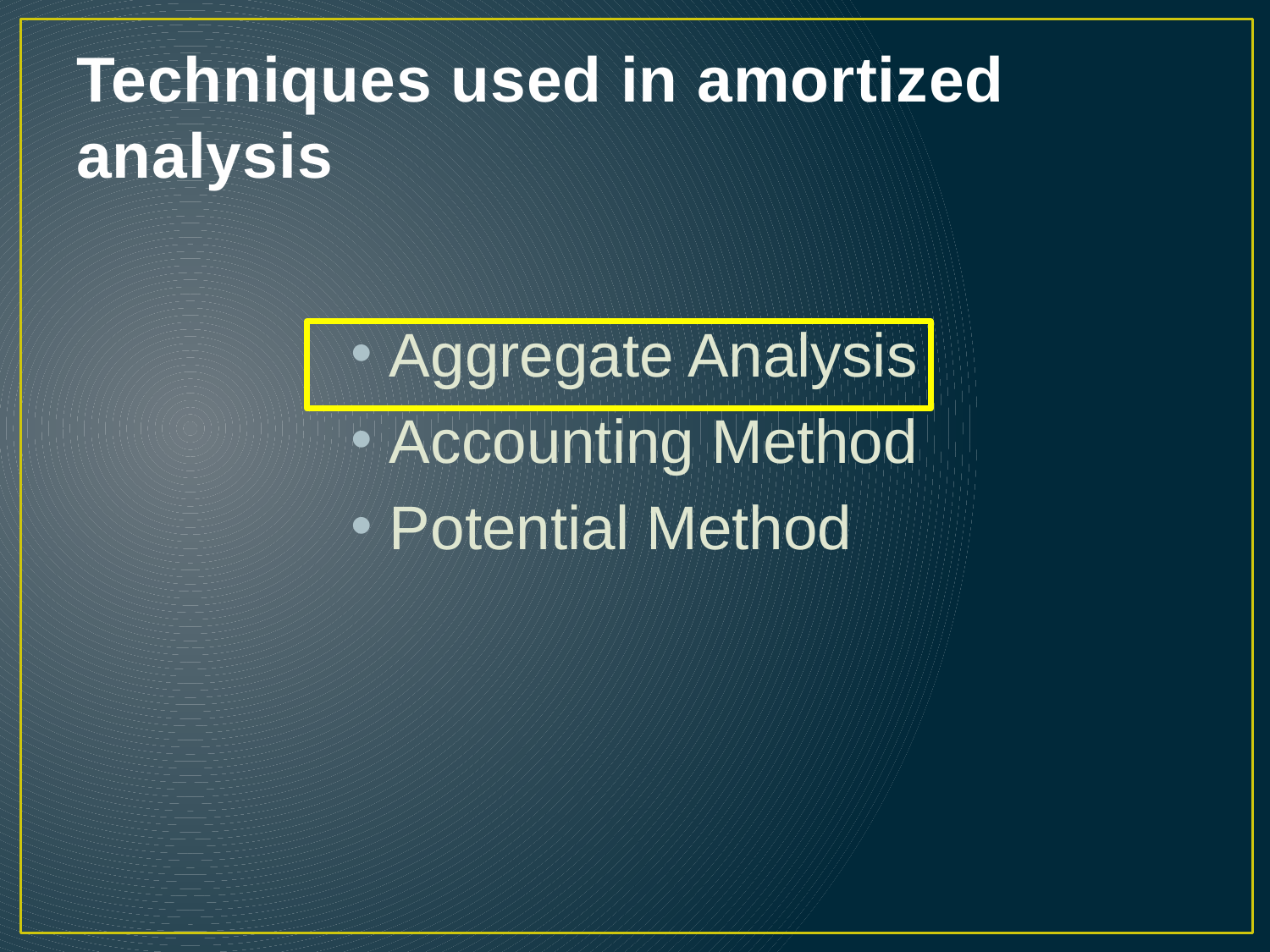

# Techniques used in amortized analysis

Aggregate Analysis
Accounting Method
Potential Method